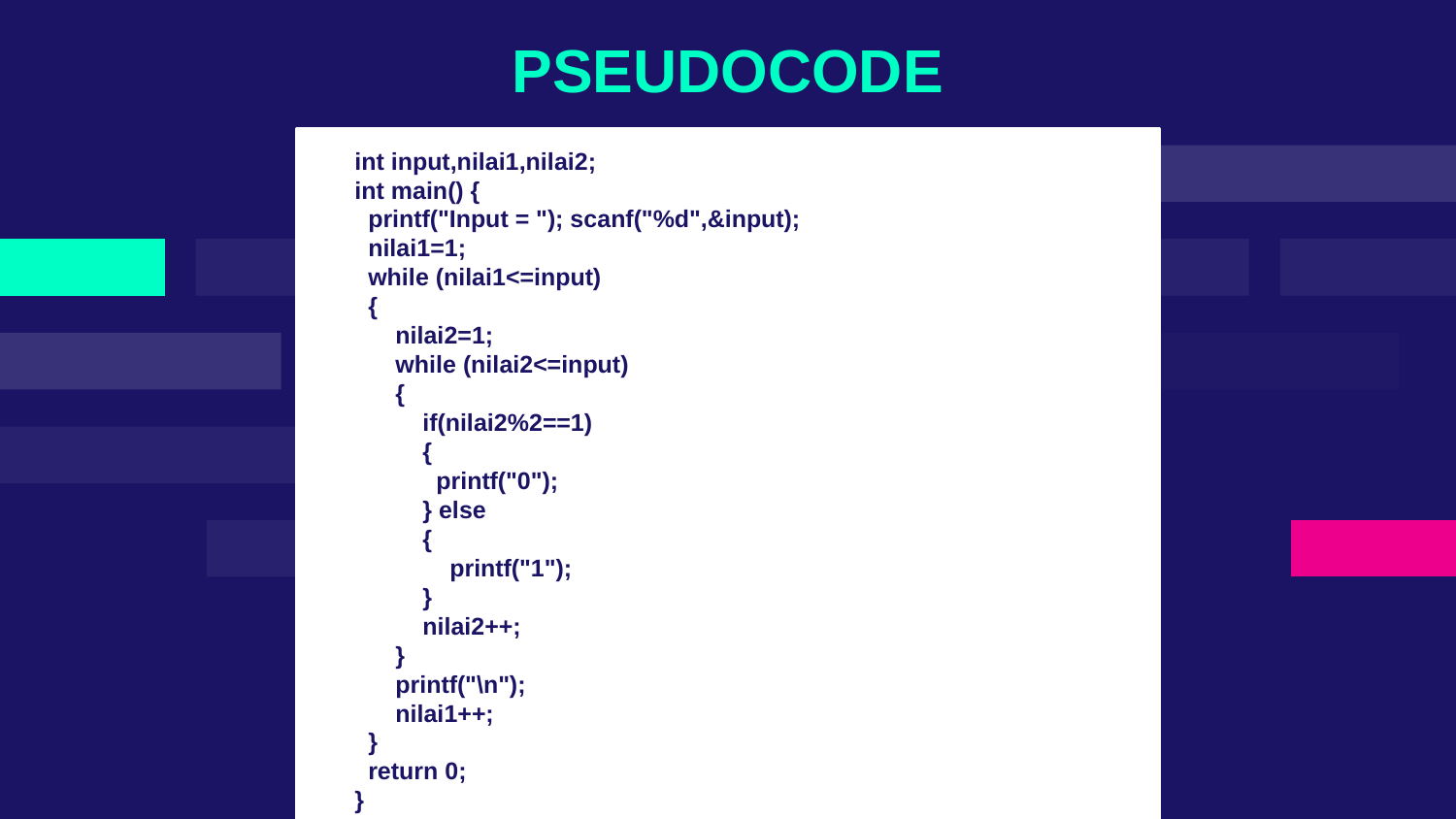

# PSEUDOCODE

int input,nilai1,nilai2;
int main() {
  printf("Input = "); scanf("%d",&input);
  nilai1=1;
  while (nilai1<=input)
  {
      nilai2=1;
      while (nilai2<=input)
      {
          if(nilai2%2==1)
          {
            printf("0");
          } else
          {
              printf("1");
          }
          nilai2++;
      }
      printf("\n");
      nilai1++;
  }
  return 0;
}